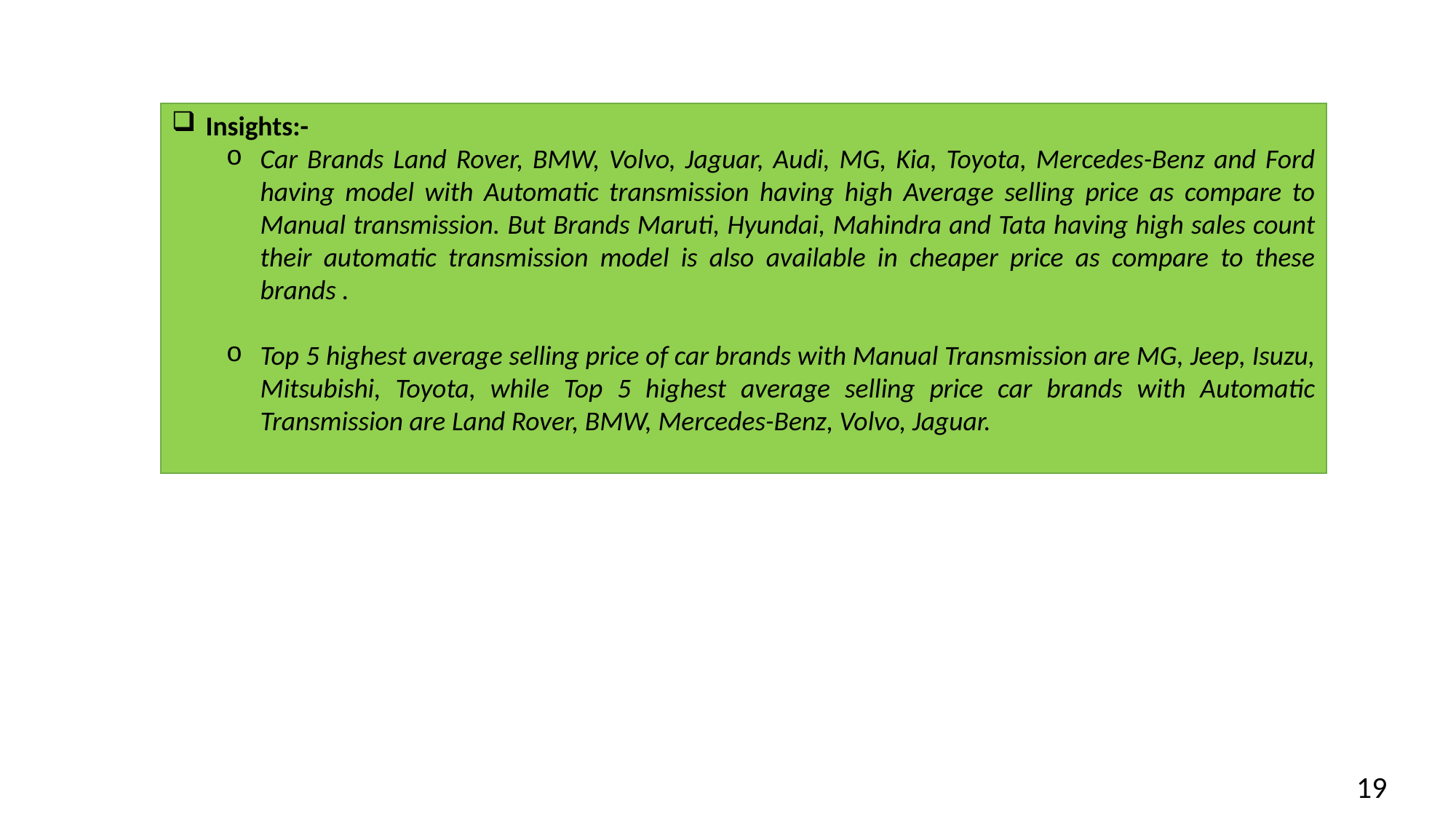

Insights:-
Car Brands Land Rover, BMW, Volvo, Jaguar, Audi, MG, Kia, Toyota, Mercedes-Benz and Ford having model with Automatic transmission having high Average selling price as compare to Manual transmission. But Brands Maruti, Hyundai, Mahindra and Tata having high sales count their automatic transmission model is also available in cheaper price as compare to these brands .

Top 5 highest average selling price of car brands with Manual Transmission are MG, Jeep, Isuzu, Mitsubishi, Toyota, while Top 5 highest average selling price car brands with Automatic Transmission are Land Rover, BMW, Mercedes-Benz, Volvo, Jaguar.
19